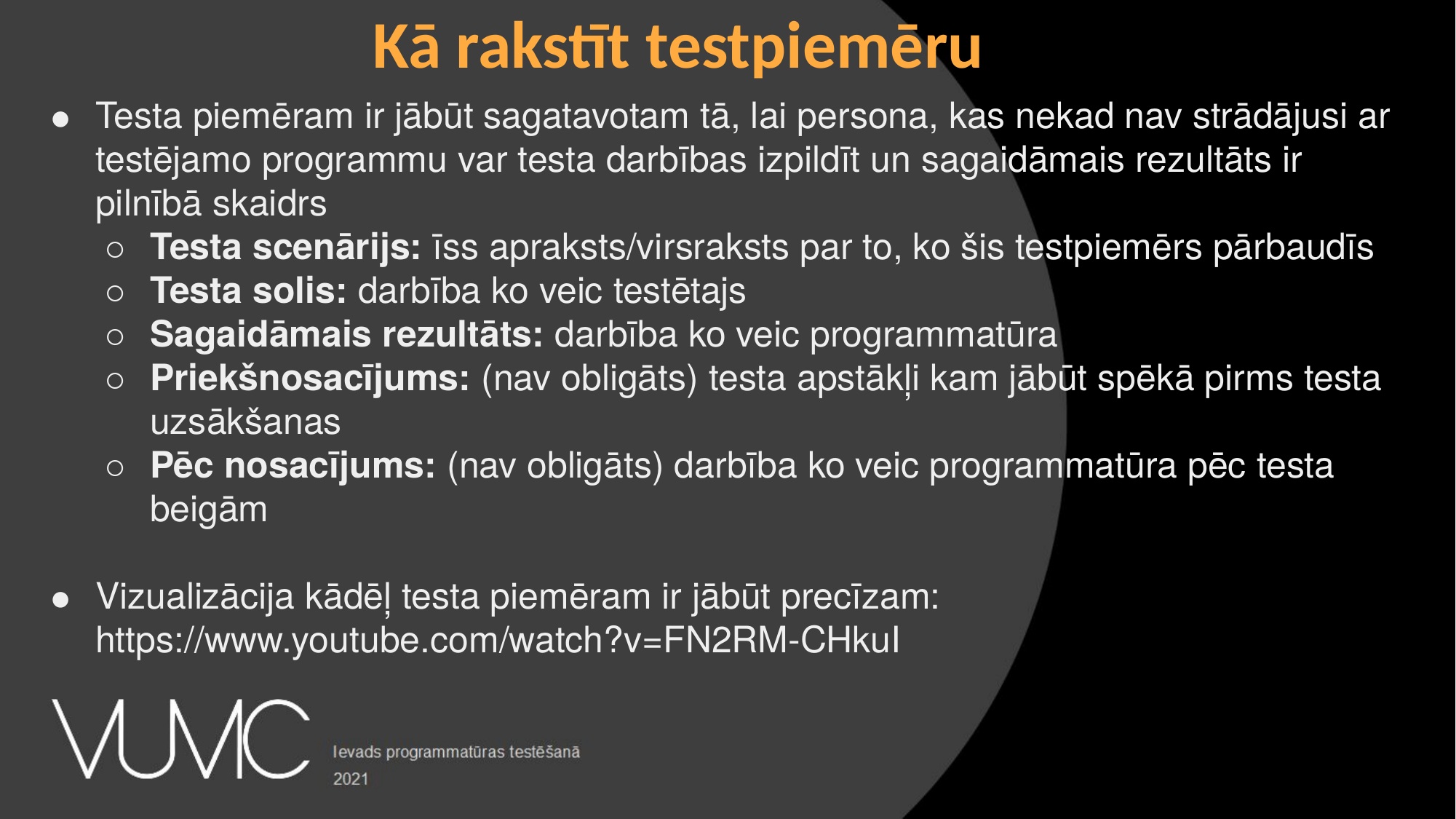

Kā rakstīt testpiemēru
Testa piemēram ir jābūt sagatavotam tā, lai persona, kas nekad nav strādājusi ar testējamo programmu var testa darbības izpildīt un sagaidāmais rezultāts ir pilnībā skaidrs
Testa scenārijs: īss apraksts/virsraksts par to, ko šis testpiemērs pārbaudīs
Testa solis: darbība ko veic testētajs
Sagaidāmais rezultāts: darbība ko veic programmatūra
Priekšnosacījums: (nav obligāts) testa apstākļi kam jābūt spēkā pirms testa uzsākšanas
Pēc nosacījums: (nav obligāts) darbība ko veic programmatūra pēc testa beigām

Vizualizācija kādēļ testa piemēram ir jābūt precīzam: https://www.youtube.com/watch?v=FN2RM-CHkuI